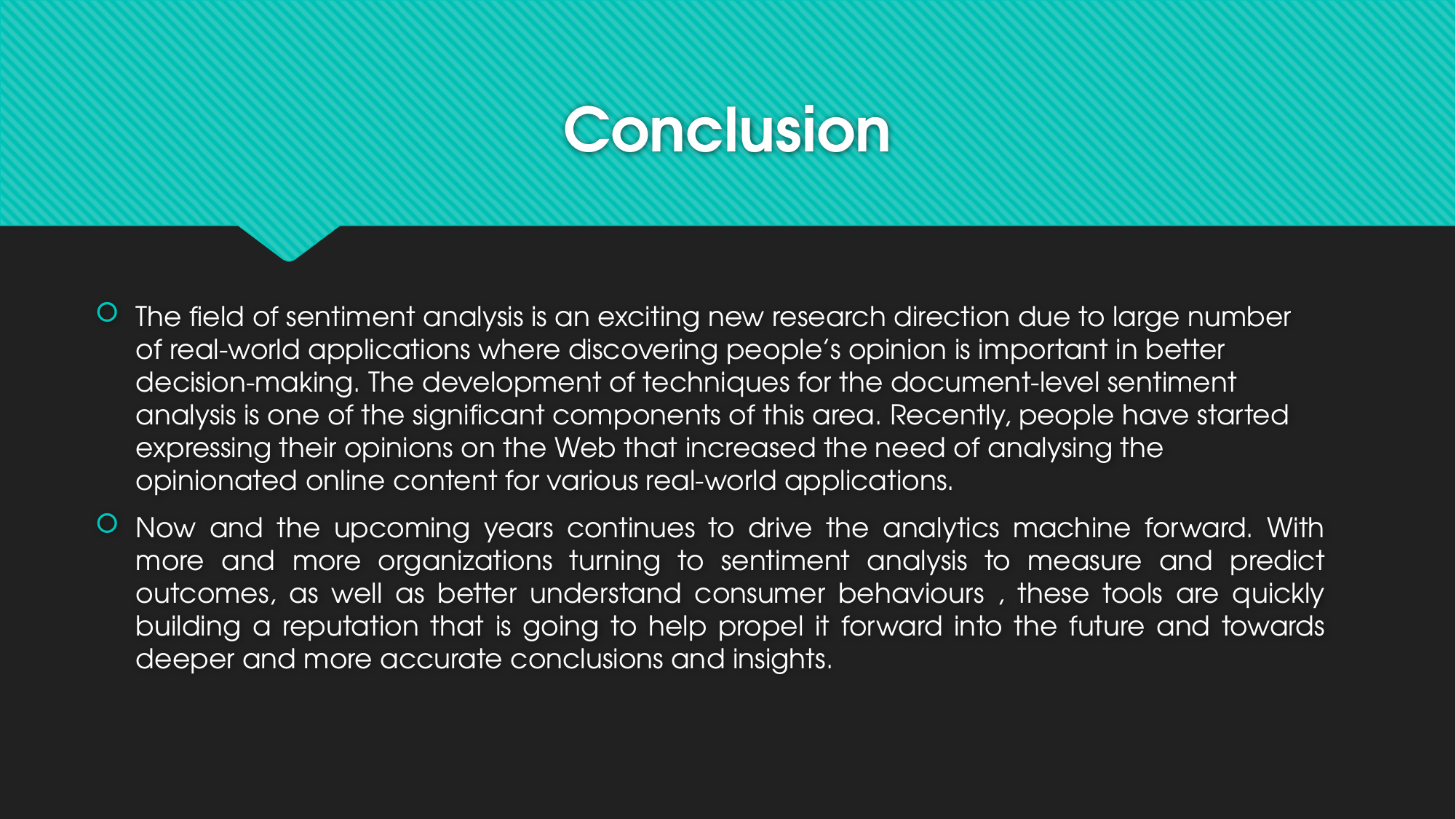

# Conclusion
The field of sentiment analysis is an exciting new research direction due to large number of real-world applications where discovering people’s opinion is important in better decision-making. The development of techniques for the document-level sentiment analysis is one of the significant components of this area. Recently, people have started expressing their opinions on the Web that increased the need of analysing the opinionated online content for various real-world applications.
Now and the upcoming years continues to drive the analytics machine forward. With more and more organizations turning to sentiment analysis to measure and predict outcomes, as well as better understand consumer behaviours , these tools are quickly building a reputation that is going to help propel it forward into the future and towards deeper and more accurate conclusions and insights.